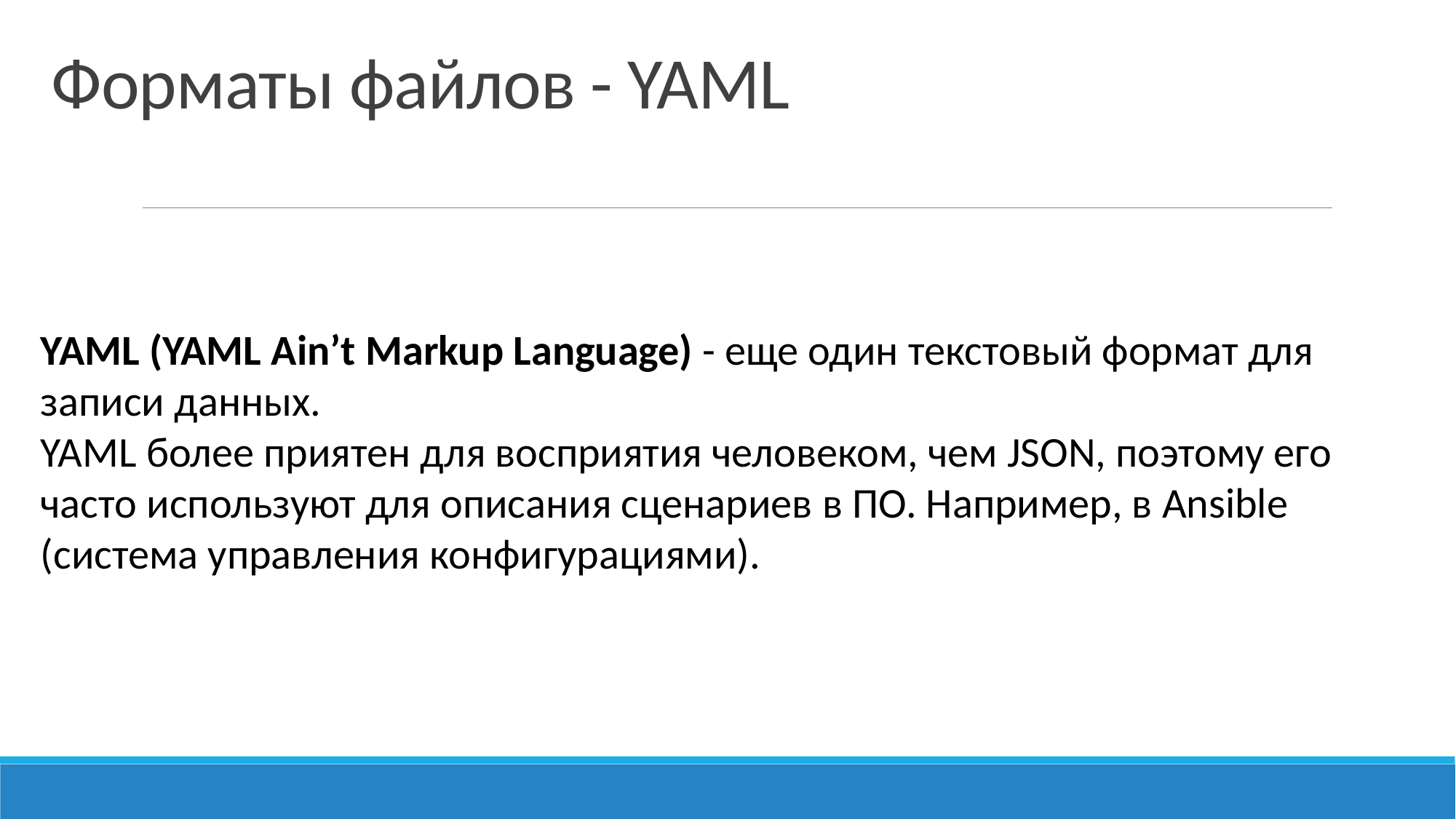

# Форматы файлов - YAML
YAML (YAML Ain’t Markup Language) - еще один текстовый формат для записи данных.
YAML более приятен для восприятия человеком, чем JSON, поэтому его часто используют для описания сценариев в ПО. Например, в Ansible (система управления конфигурациями).